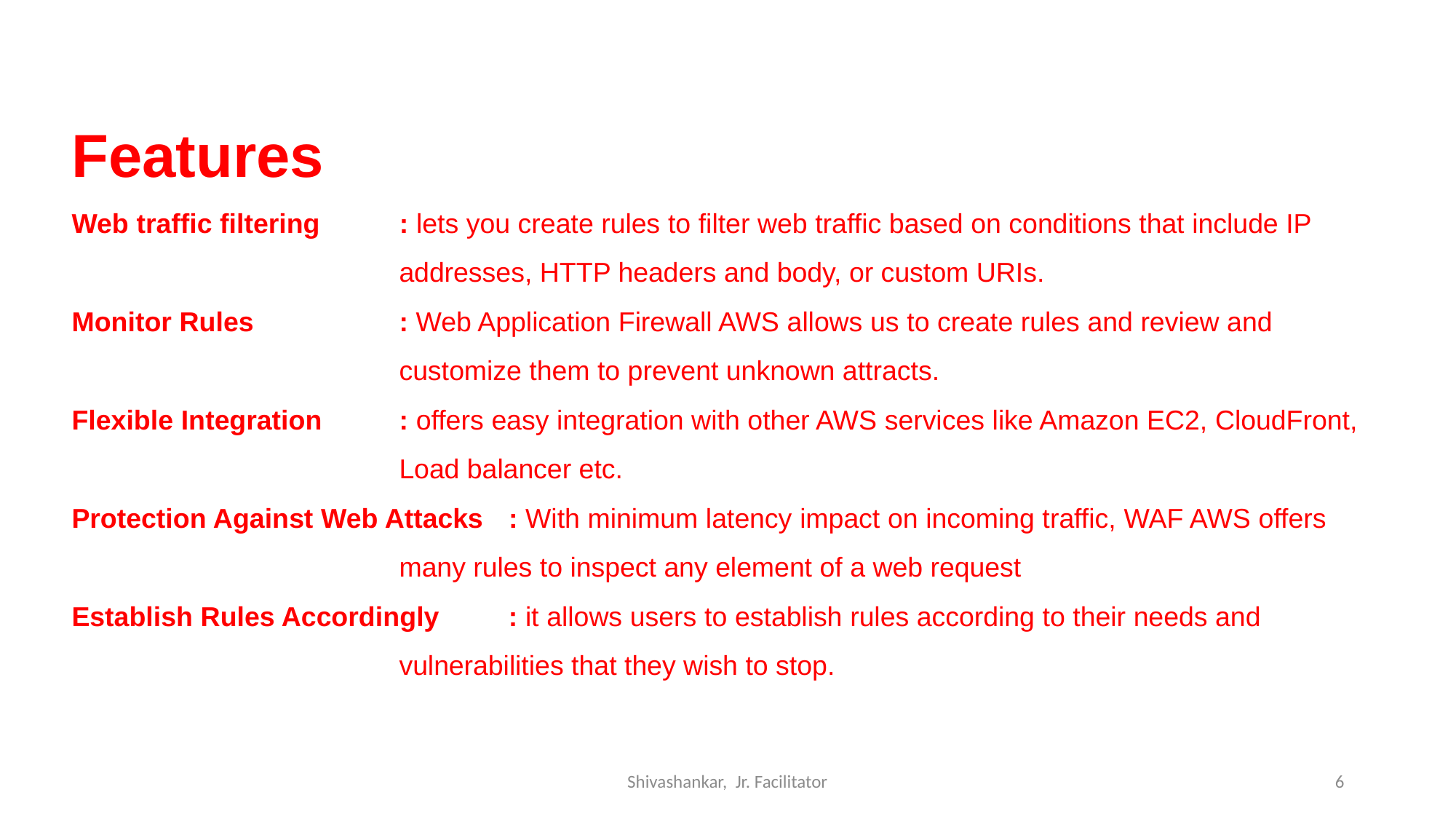

Features
Web traffic filtering	: lets you create rules to filter web traffic based on conditions that include IP 				addresses, HTTP headers and body, or custom URIs.
Monitor Rules		: Web Application Firewall AWS allows us to create rules and review and 				customize them to prevent unknown attracts.
Flexible Integration	: offers easy integration with other AWS services like Amazon EC2, CloudFront, 				Load balancer etc.
Protection Against Web Attacks	: With minimum latency impact on incoming traffic, WAF AWS offers 				many rules to inspect any element of a web request
Establish Rules Accordingly	: it allows users to establish rules according to their needs and 					vulnerabilities that they wish to stop.
Shivashankar,  Jr. Facilitator
6